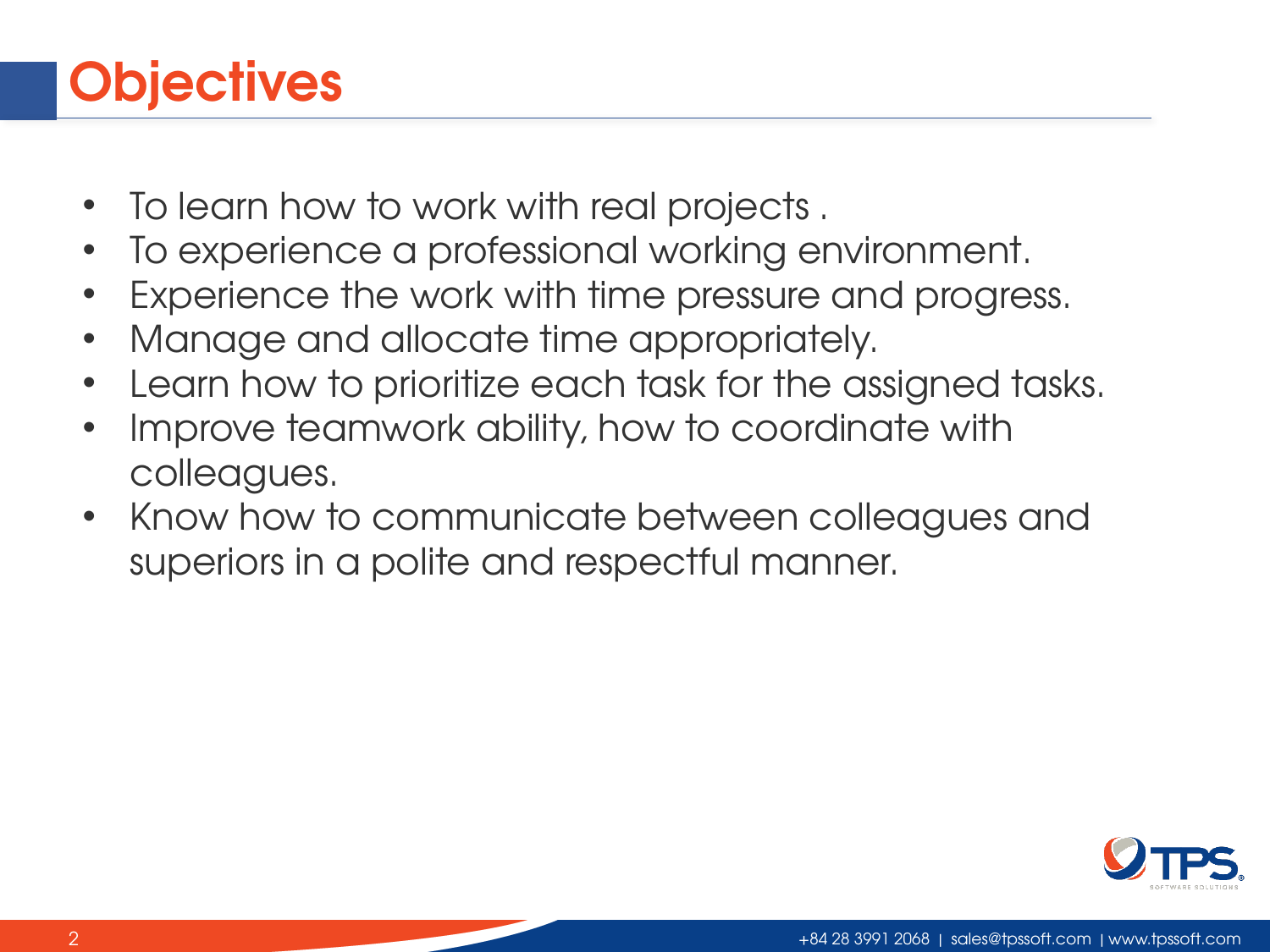

# Objectives
To learn how to work with real projects .
To experience a professional working environment.
Experience the work with time pressure and progress.
Manage and allocate time appropriately.
Learn how to prioritize each task for the assigned tasks.
Improve teamwork ability, how to coordinate with colleagues.
Know how to communicate between colleagues and superiors in a polite and respectful manner.
2
+84 28 3991 2068  |  sales@tpssoft.com  | www.tpssoft.com